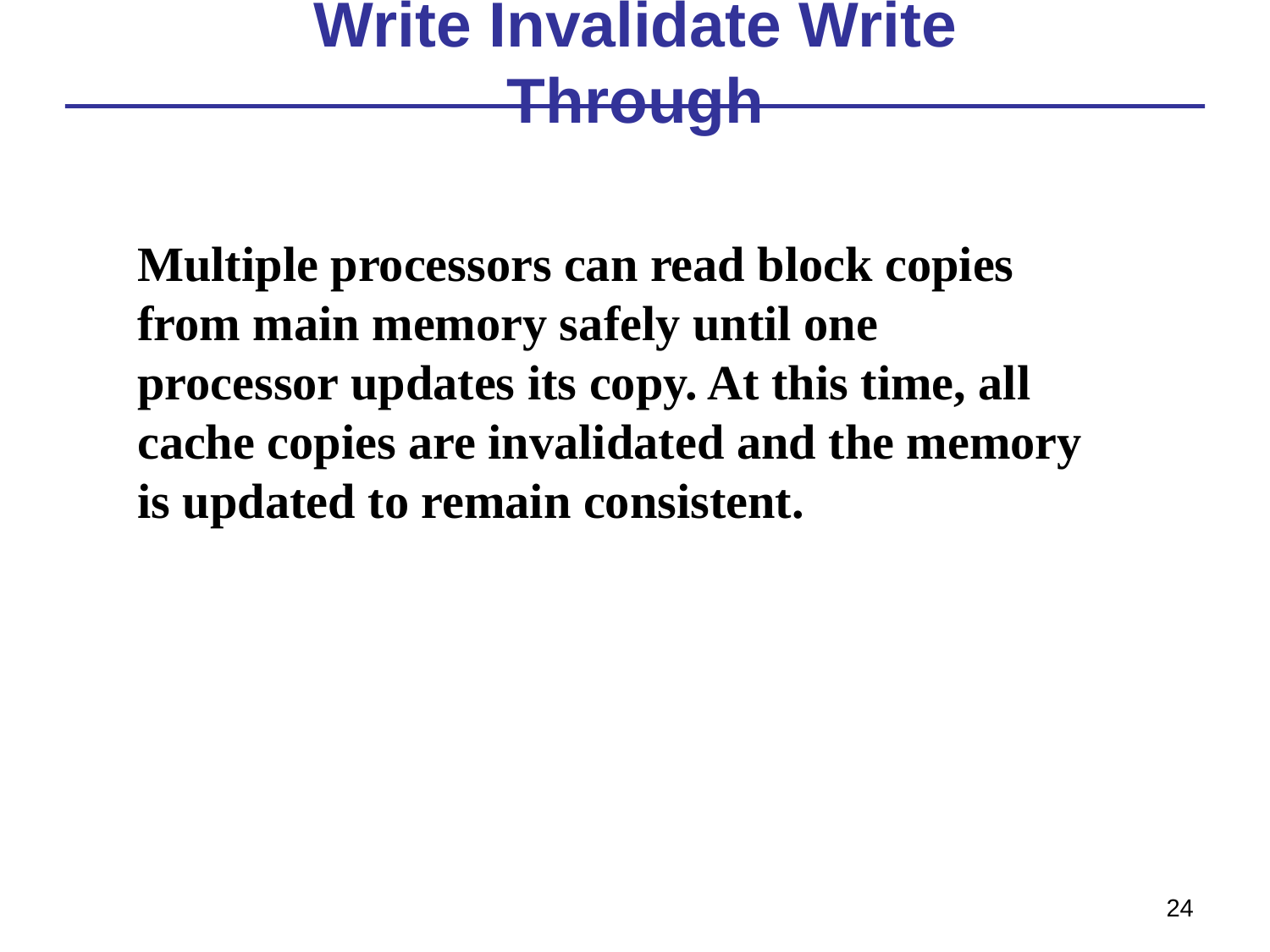

# Write Invalidate Write Through
Multiple processors can read block copies from main memory safely until one processor updates its copy. At this time, all cache copies are invalidated and the memory is updated to remain consistent.
24